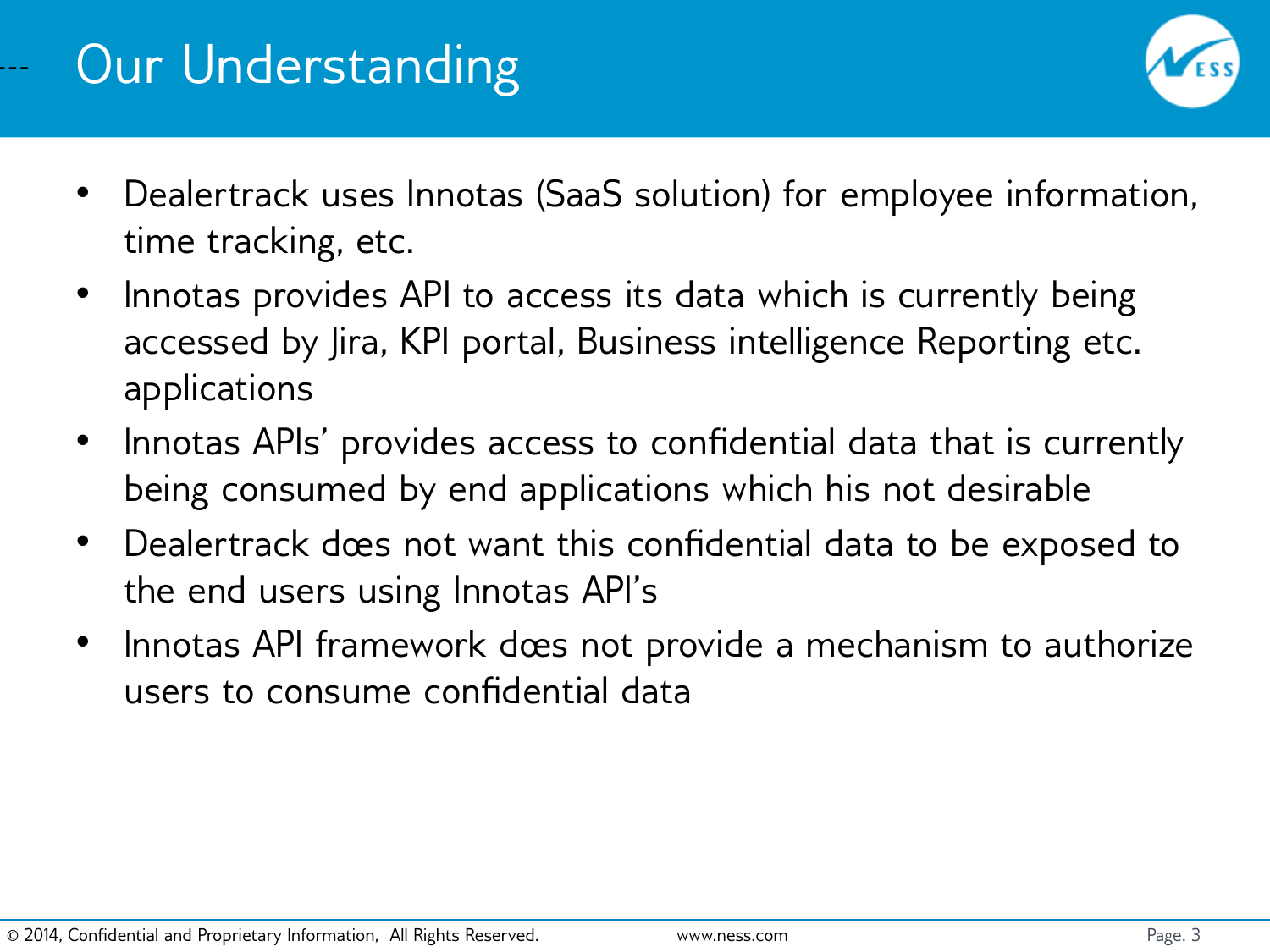

# Our Understanding
Dealertrack uses Innotas (SaaS solution) for employee information, time tracking, etc.
Innotas provides API to access its data which is currently being accessed by Jira, KPI portal, Business intelligence Reporting etc. applications
Innotas APIs’ provides access to confidential data that is currently being consumed by end applications which his not desirable
Dealertrack does not want this confidential data to be exposed to the end users using Innotas API’s
Innotas API framework does not provide a mechanism to authorize users to consume confidential data